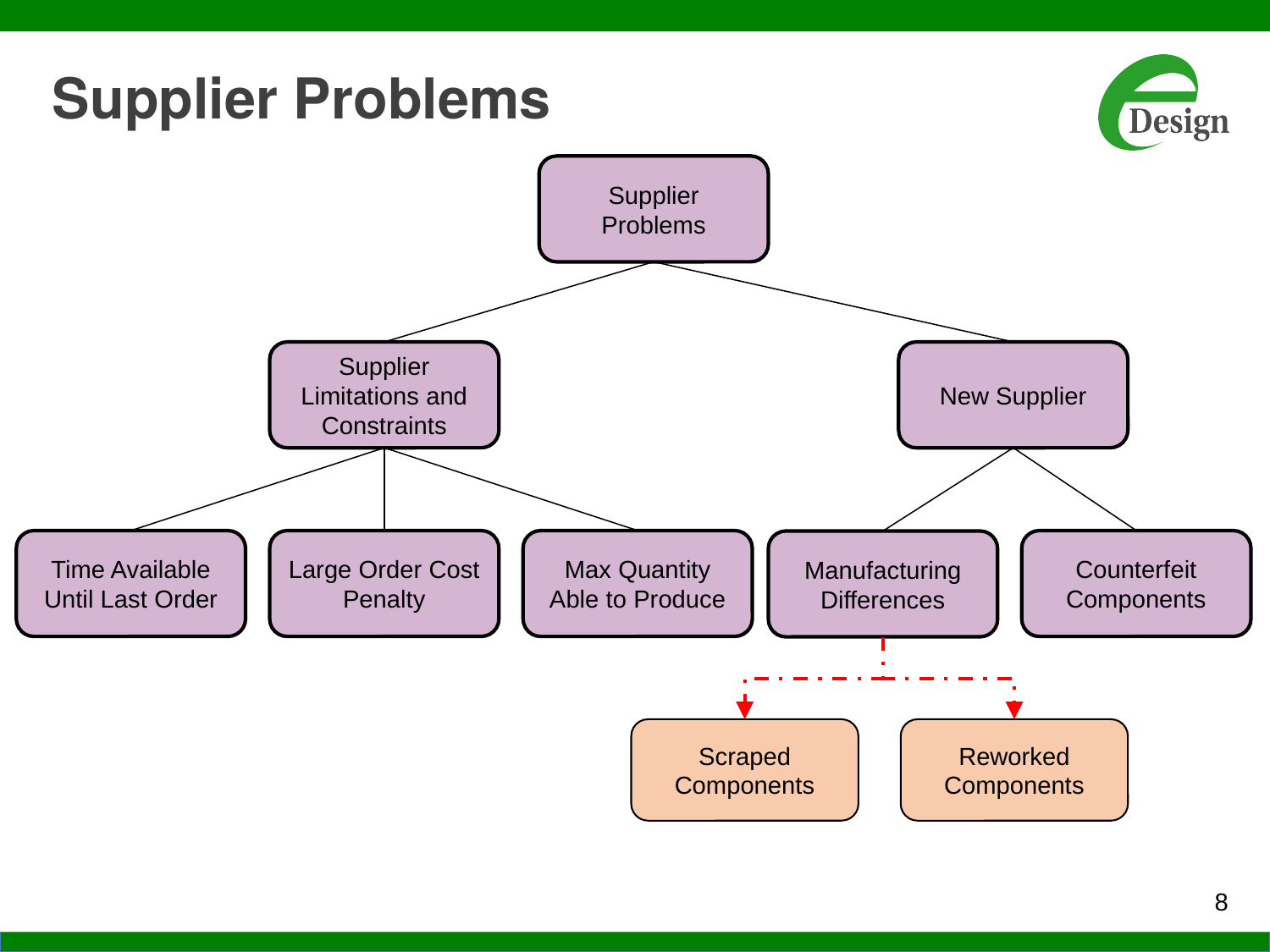

# Supplier Problems
Supplier Problems
Supplier Limitations and Constraints
New Supplier
Max Quantity Able to Produce
Counterfeit Components
Time Available Until Last Order
Large Order Cost Penalty
Manufacturing Differences
Scraped Components
Reworked Components
8